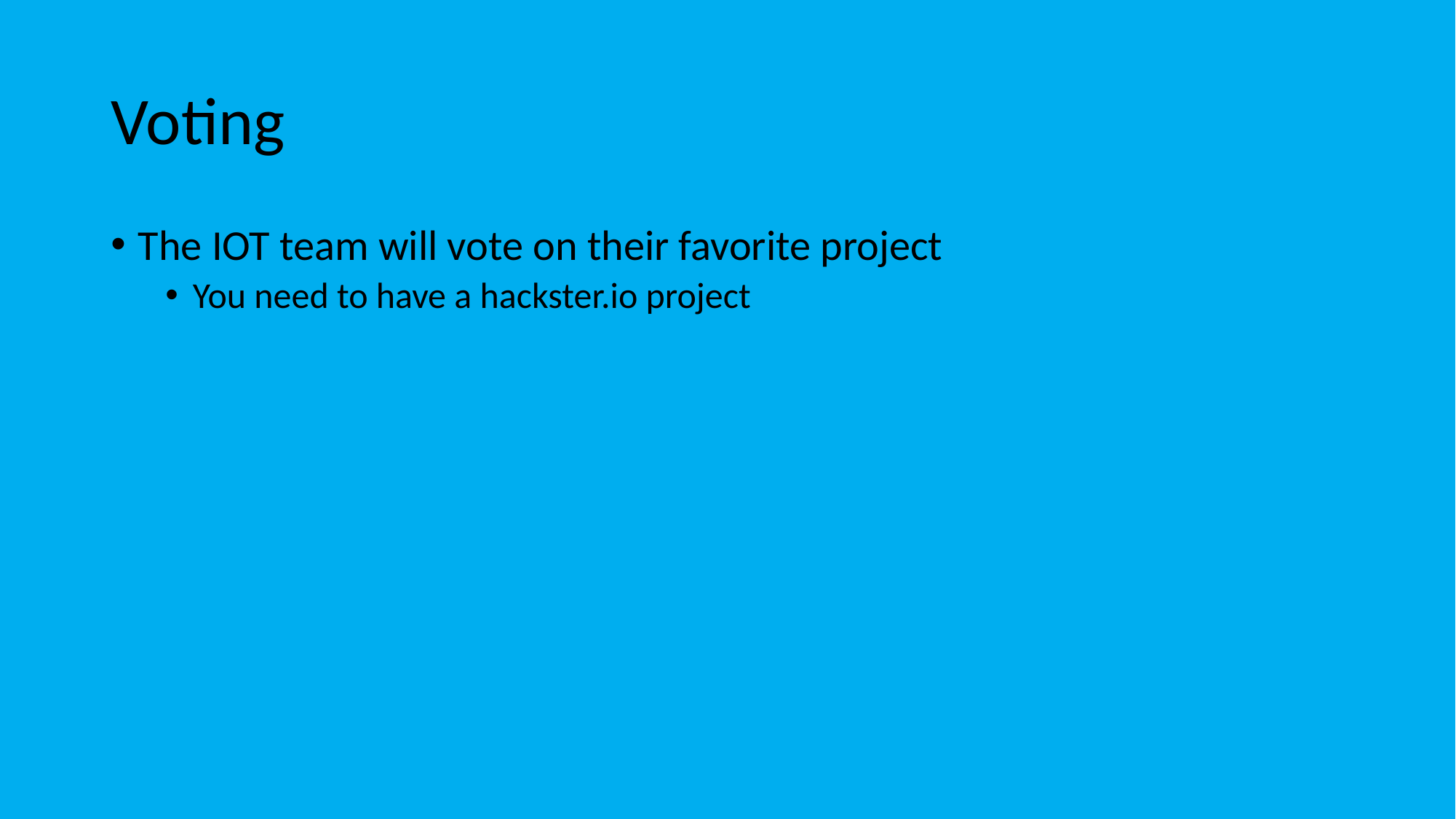

# Voting
The IOT team will vote on their favorite project
You need to have a hackster.io project